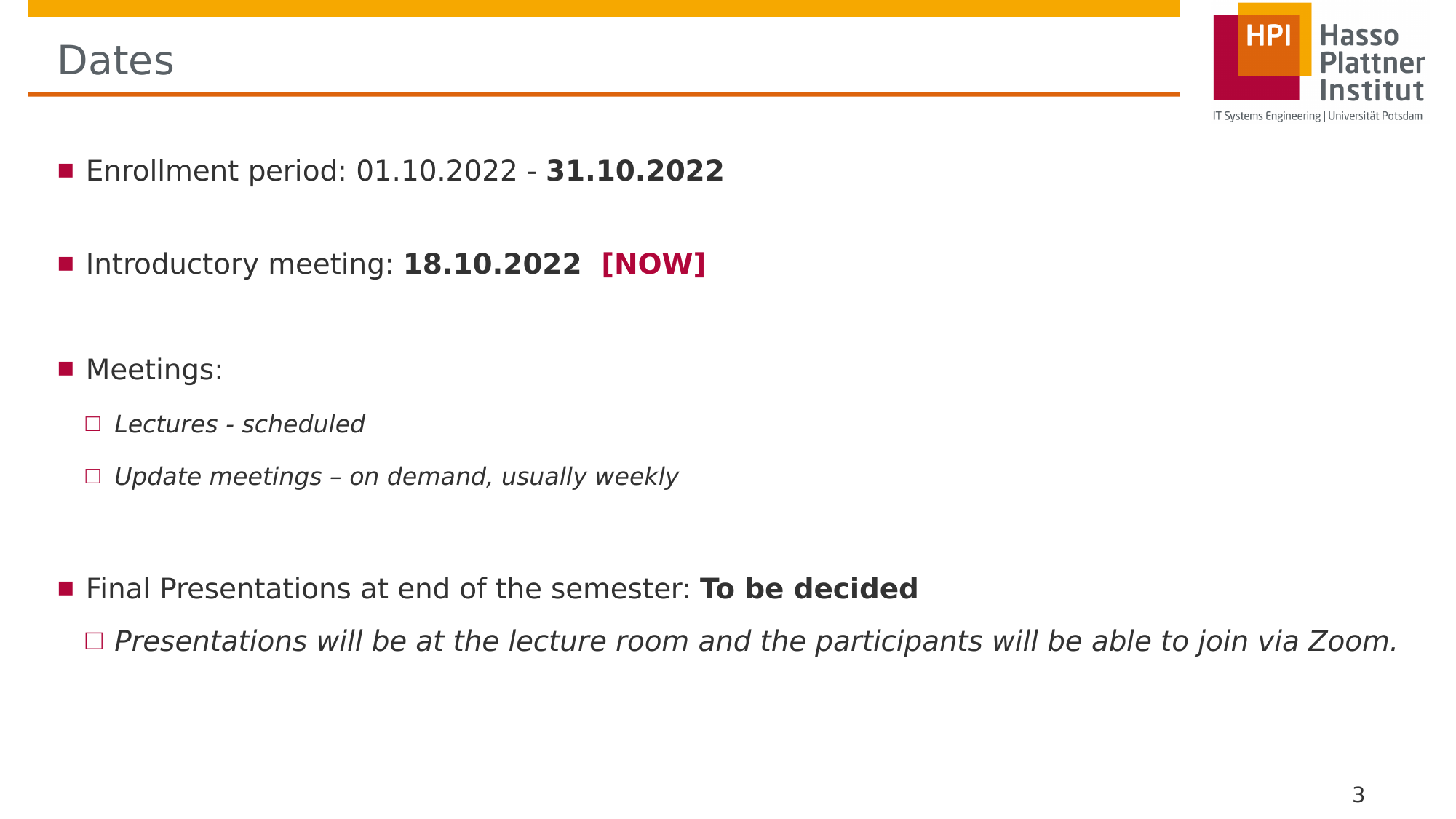

# Dates
Enrollment period: 01.10.2022 - 31.10.2022
Introductory meeting: 18.10.2022  [NOW]

Meetings:
Lectures - scheduled
Update meetings – on demand, usually weekly

Final Presentations at end of the semester: To be decided
Presentations will be at the lecture room and the participants will be able to join via Zoom.
3